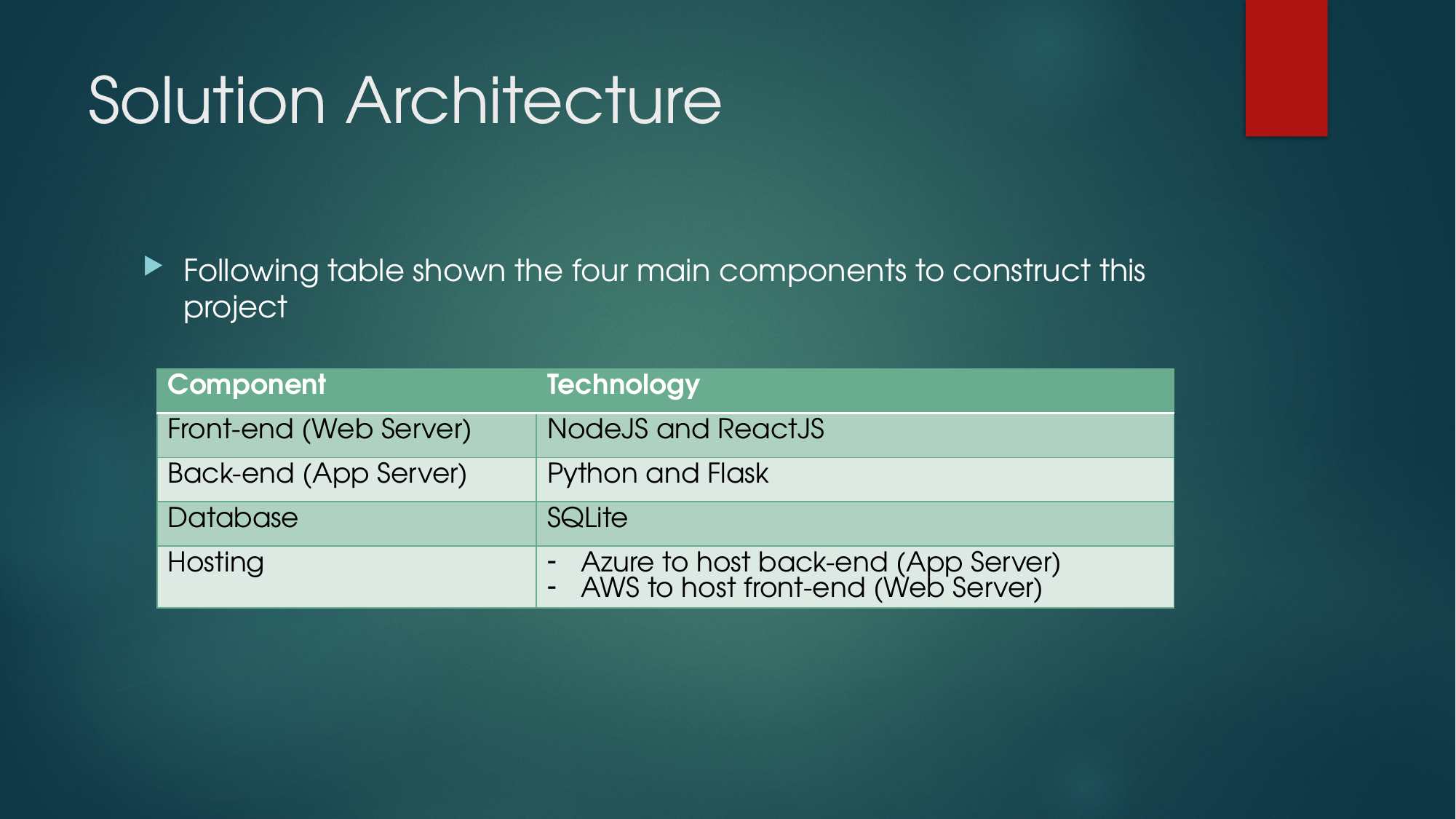

# Solution Architecture
Following table shown the four main components to construct this project

| Component | Technology |
| --- | --- |
| Front-end (Web Server) | NodeJS and ReactJS |
| Back-end (App Server) | Python and Flask |
| Database | SQLite |
| Hosting | Azure to host back-end (App Server) AWS to host front-end (Web Server) |